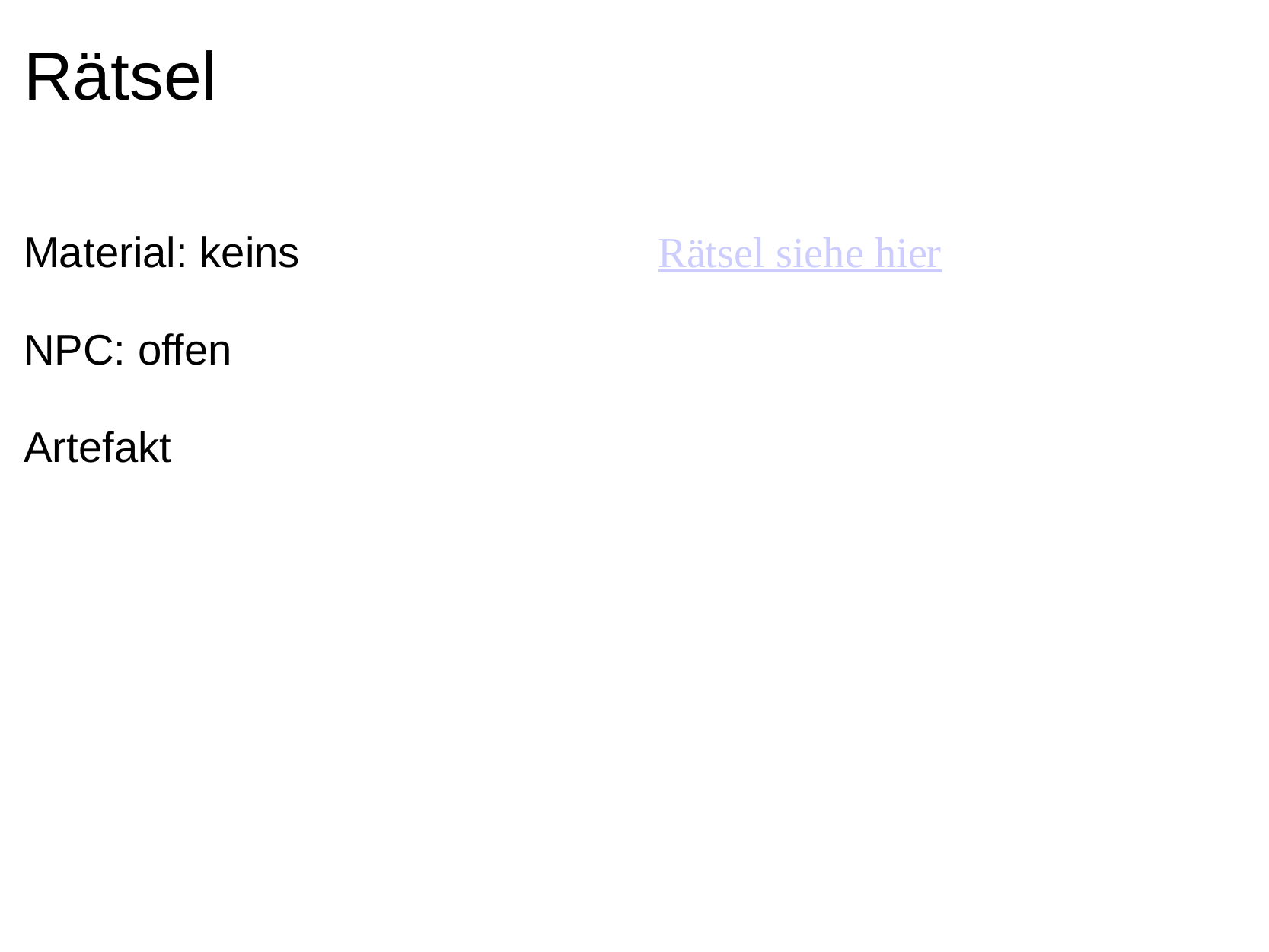

# Rätsel
Material: keins

NPC: offen

Artefakt
Rätsel siehe hier